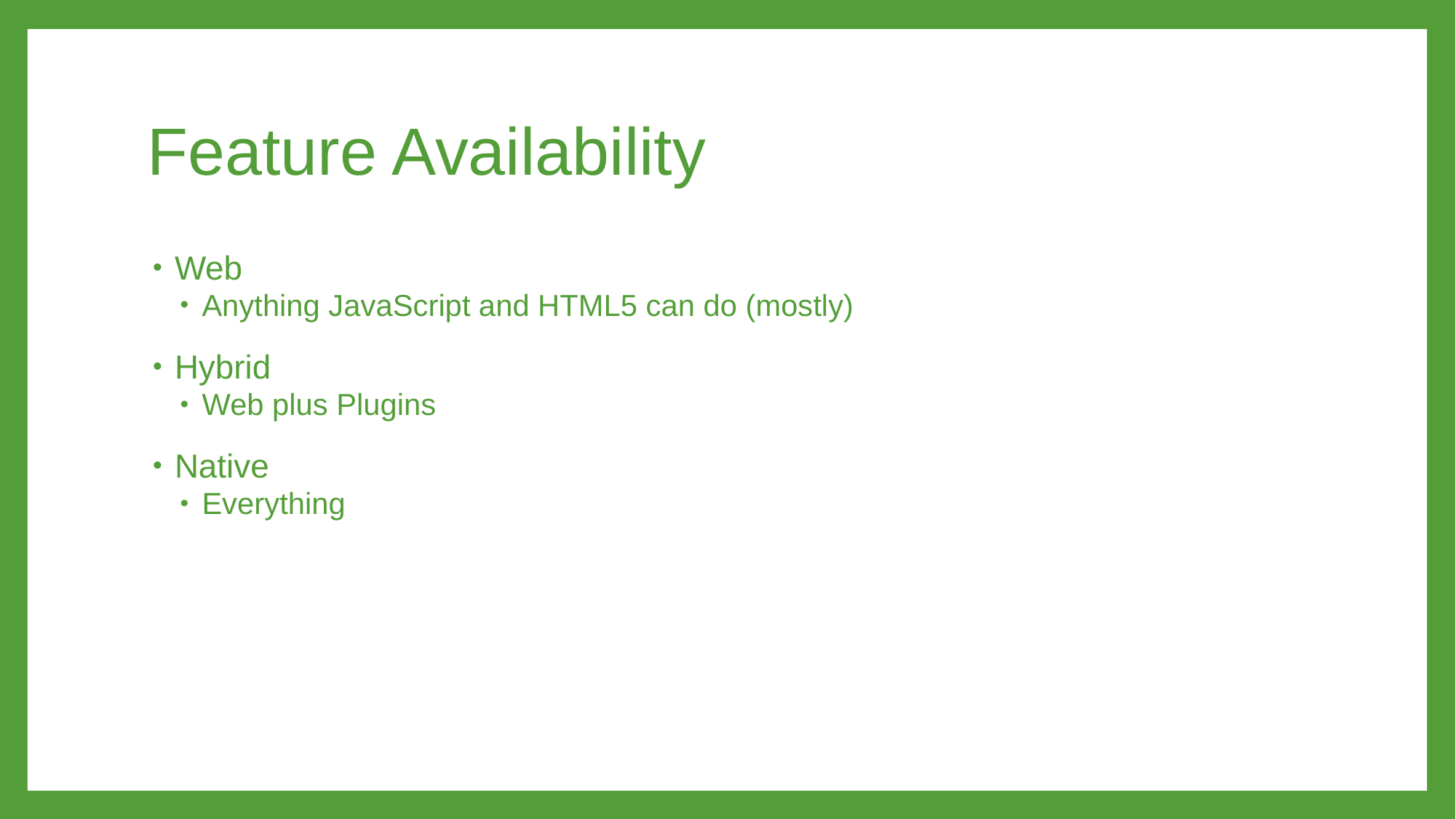

# Feature Availability
Web
Anything JavaScript and HTML5 can do (mostly)
Hybrid
Web plus Plugins
Native
Everything